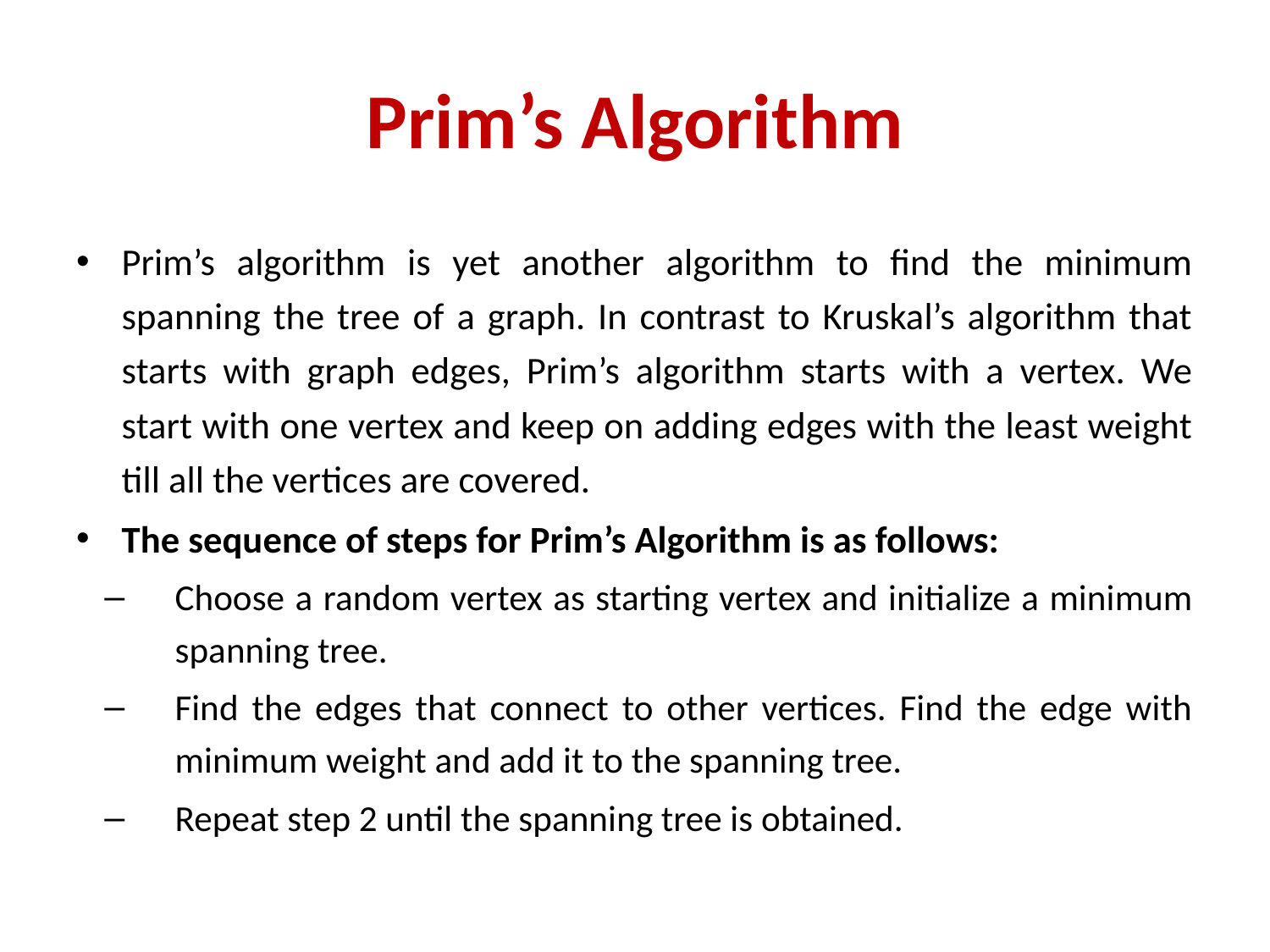

# Prim’s Algorithm
Prim’s algorithm is yet another algorithm to find the minimum spanning the tree of a graph. In contrast to Kruskal’s algorithm that starts with graph edges, Prim’s algorithm starts with a vertex. We start with one vertex and keep on adding edges with the least weight till all the vertices are covered.
The sequence of steps for Prim’s Algorithm is as follows:
Choose a random vertex as starting vertex and initialize a minimum spanning tree.
Find the edges that connect to other vertices. Find the edge with minimum weight and add it to the spanning tree.
Repeat step 2 until the spanning tree is obtained.